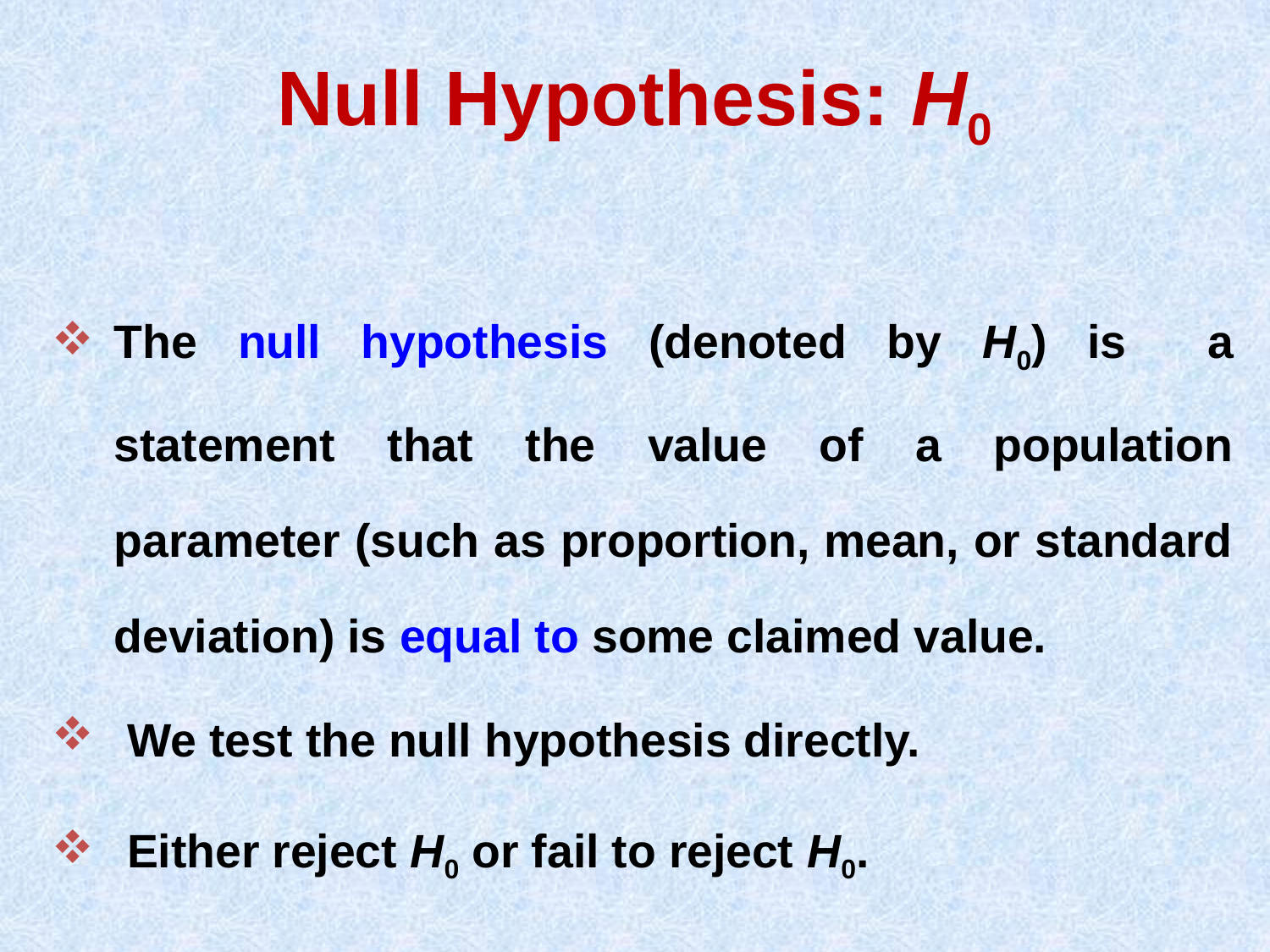

Null Hypothesis: H0
The null hypothesis (denoted by H0) is  a statement that the value of a population parameter (such as proportion, mean, or standard deviation) is equal to some claimed value.
 We test the null hypothesis directly.
 Either reject H0 or fail to reject H0.